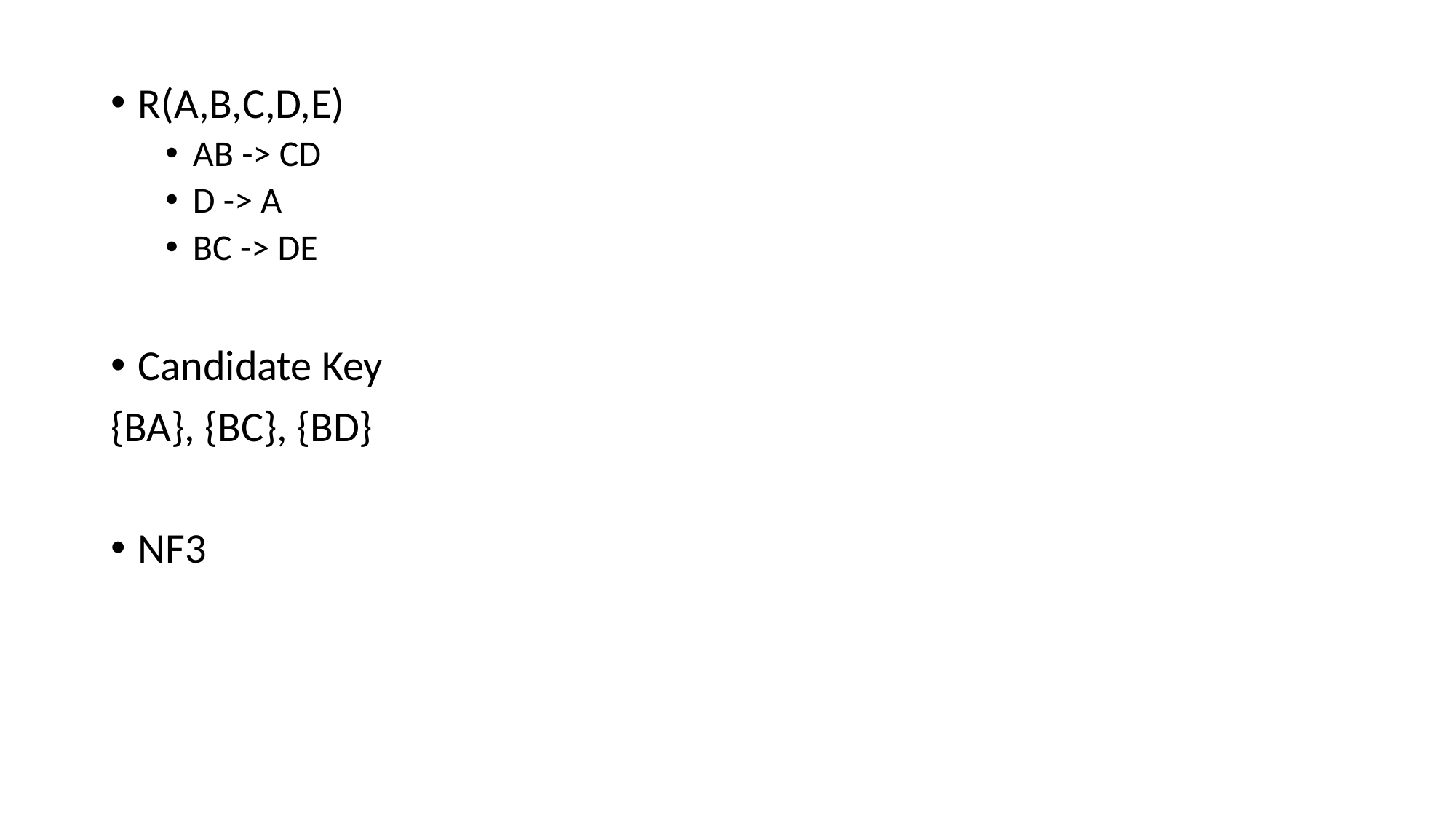

R(A,B,C,D,E)
AB -> CD
D -> A
BC -> DE

Candidate Key
{BA}, {BC}, {BD}

NF3